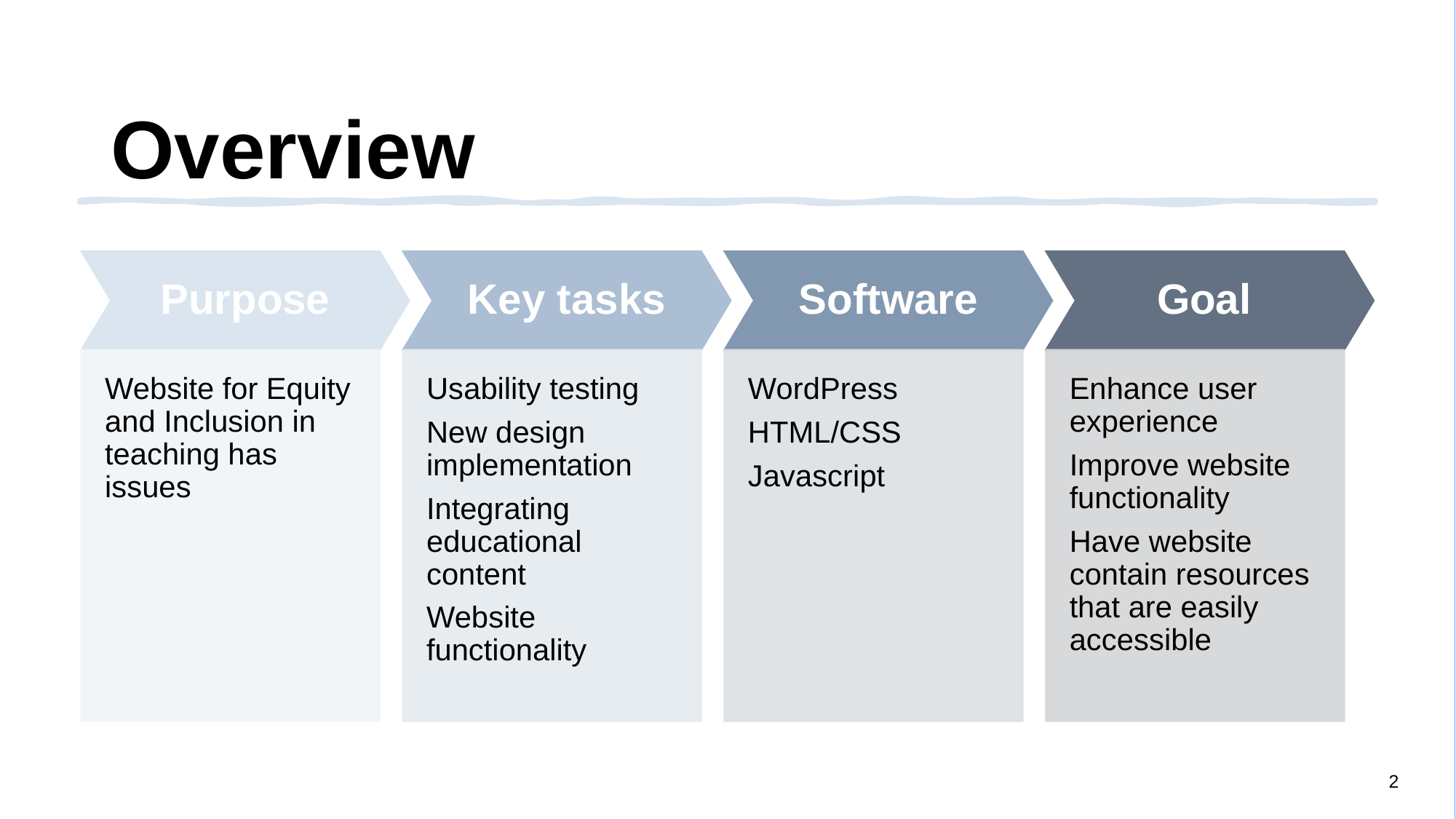

# Overview

Purpose
Website for Equity and Inclusion in teaching has issues
Key tasks
Usability testing
New design implementation
Integrating educational content
Website functionality
Software
WordPress
HTML/CSS
Javascript
Goal
Enhance user experience
Improve website functionality
Have website contain resources that are easily accessible
2